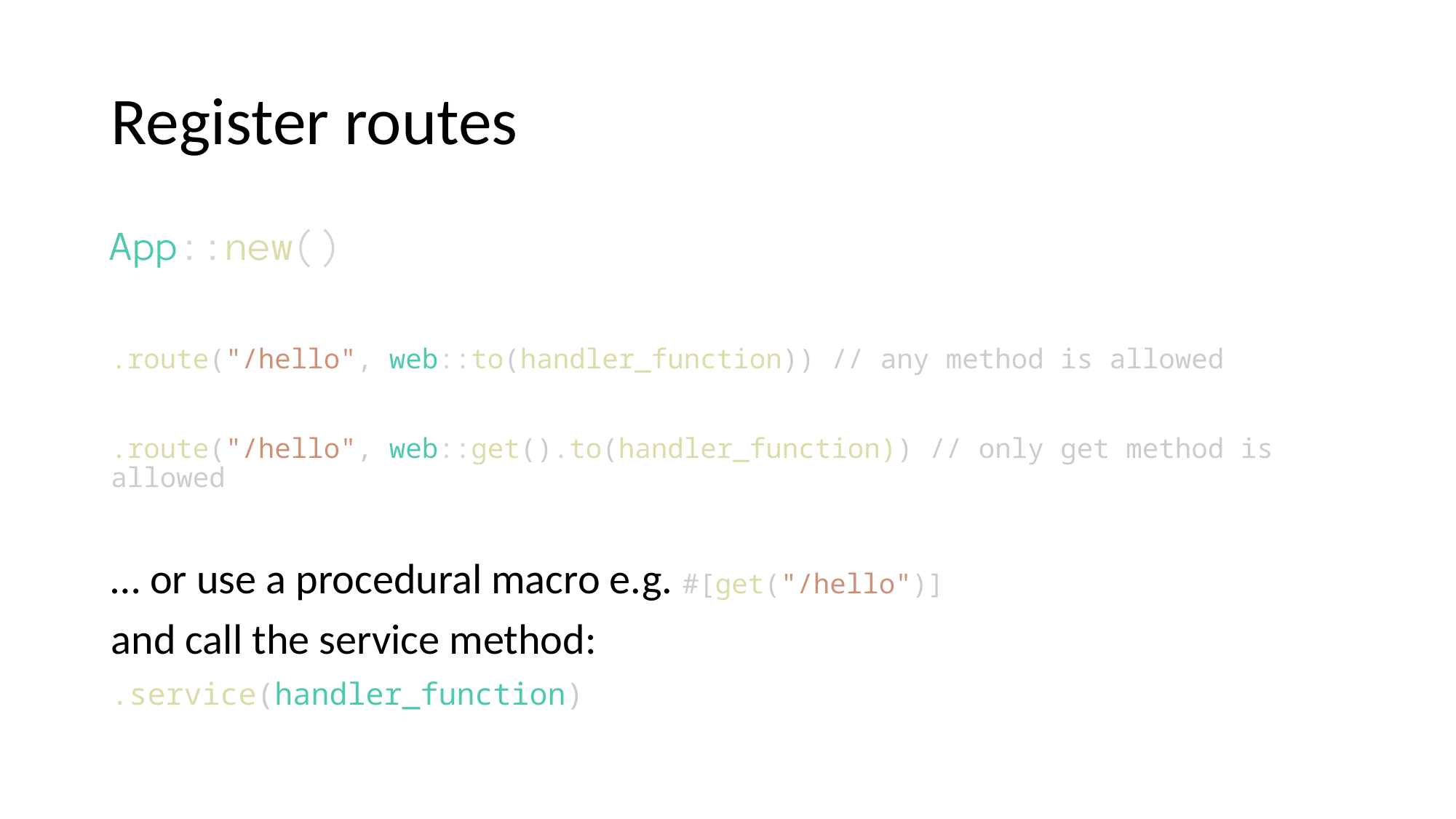

# Register routes
App::new()

.route("/hello", web::to(handler_function)) // any method is allowed

.route("/hello", web::get().to(handler_function)) // only get method is allowed

… or use a procedural macro e.g. #[get("/hello")]
and call the service method:
.service(handler_function)